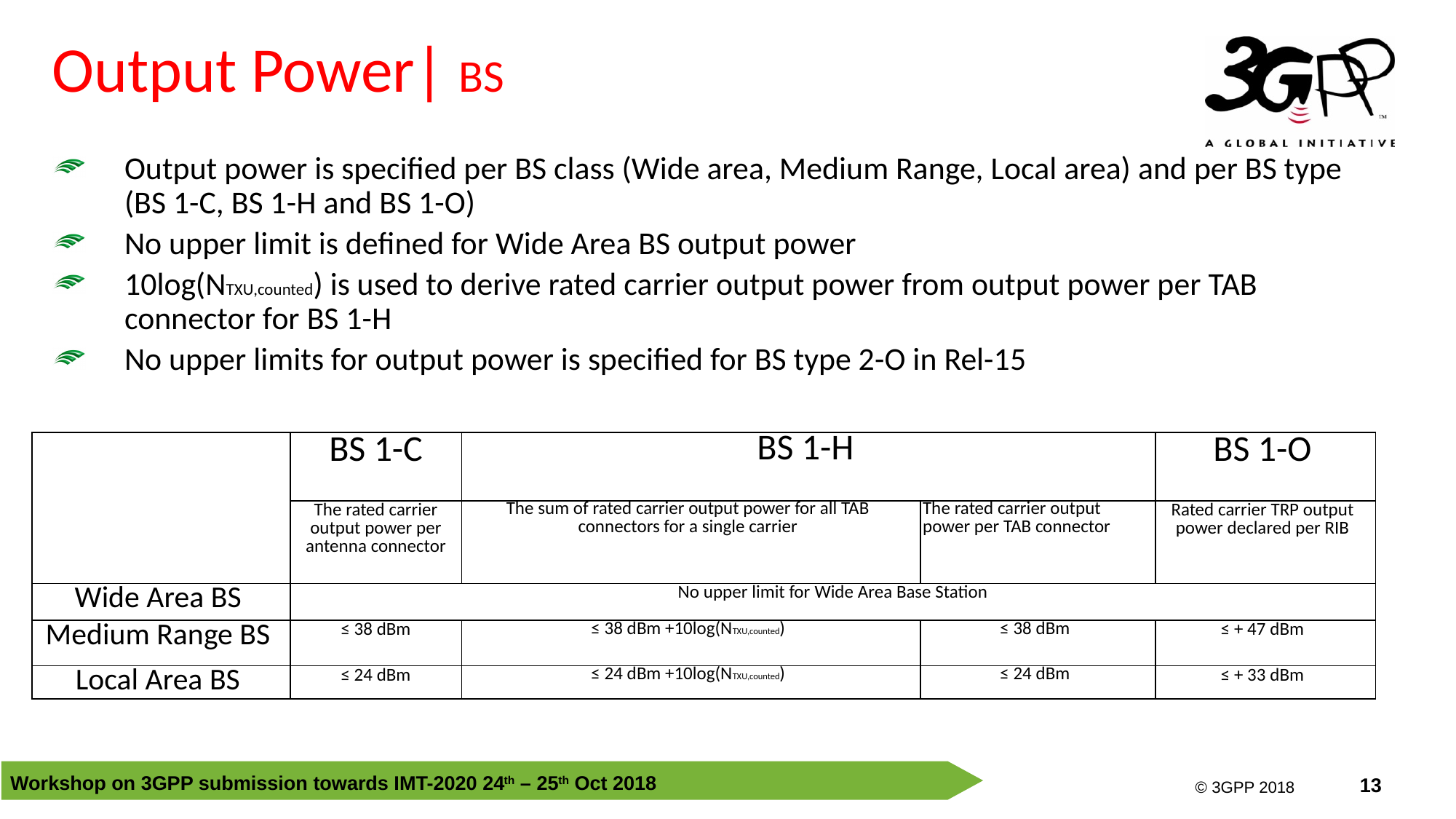

# Output Power| BS
Output power is specified per BS class (Wide area, Medium Range, Local area) and per BS type (BS 1-C, BS 1-H and BS 1-O)
No upper limit is defined for Wide Area BS output power
10log(NTXU,counted) is used to derive rated carrier output power from output power per TAB connector for BS 1-H
No upper limits for output power is specified for BS type 2-O in Rel-15
|  | BS 1-C | BS 1-H |  | BS 1-O |
| --- | --- | --- | --- | --- |
|  | The rated carrier output power per antenna connector | The sum of rated carrier output power for all TAB connectors for a single carrier | The rated carrier output power per TAB connector | Rated carrier TRP output power declared per RIB |
| Wide Area BS | No upper limit for Wide Area Base Station |  |  |  |
| Medium Range BS | ≤ 38 dBm | ≤ 38 dBm +10log(NTXU,counted) | ≤ 38 dBm | ≤ + 47 dBm |
| Local Area BS | ≤ 24 dBm | ≤ 24 dBm +10log(NTXU,counted) | ≤ 24 dBm | ≤ + 33 dBm |